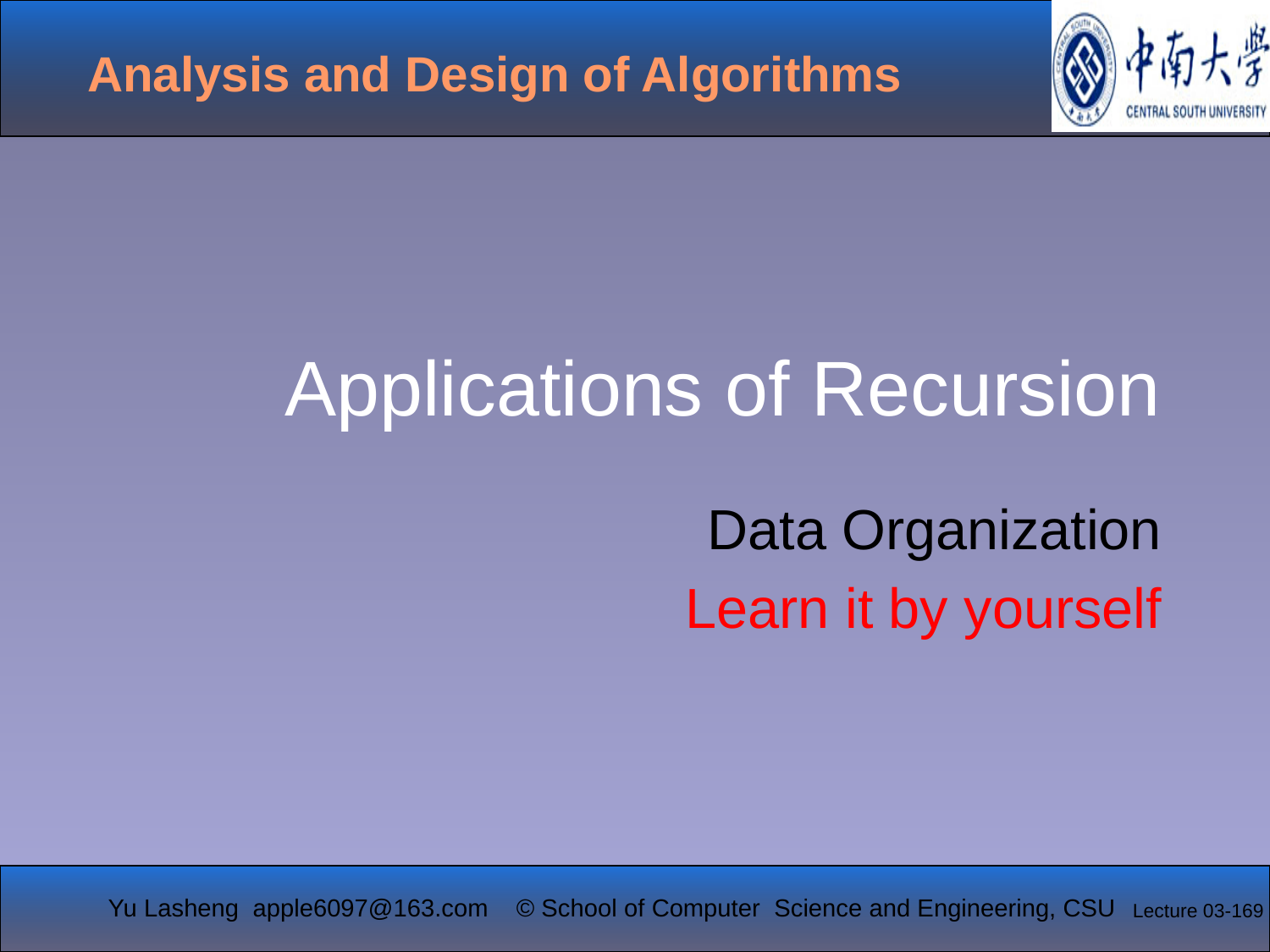

# Applications of Recursion
Data Organization
Learn it by yourself
Lecture 03-169